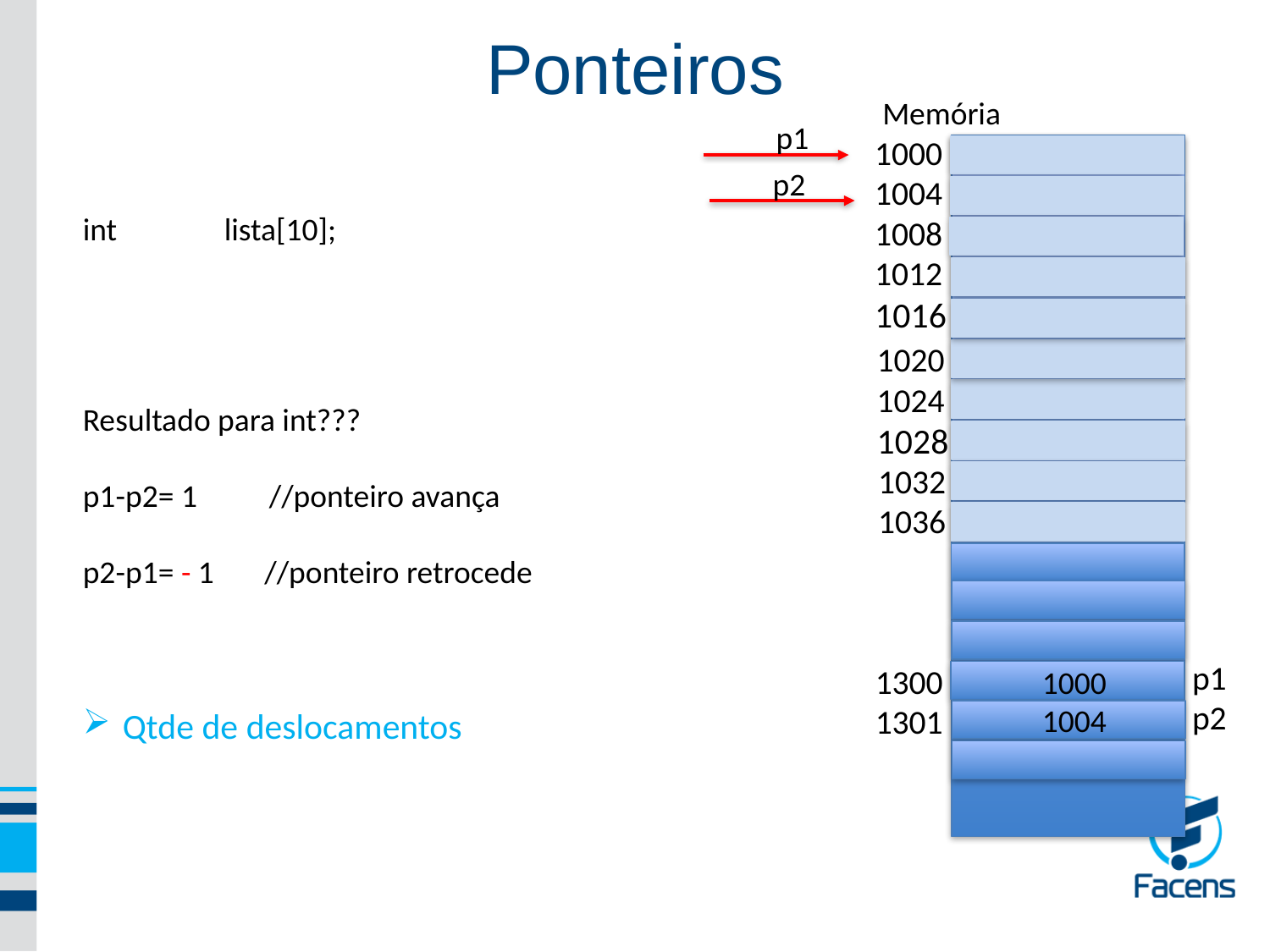

Ponteiros
Memória
p1
1000
1004
1008
1012
1016

p2

int	  lista[10];

Resultado para int???

p1-p2= 1          //ponteiro avança

p2-p1= - 1       //ponteiro retrocede

Qtde de deslocamentos

1020
1024
1028
1032
1036

p1
p2

1300
1301

1000
1004